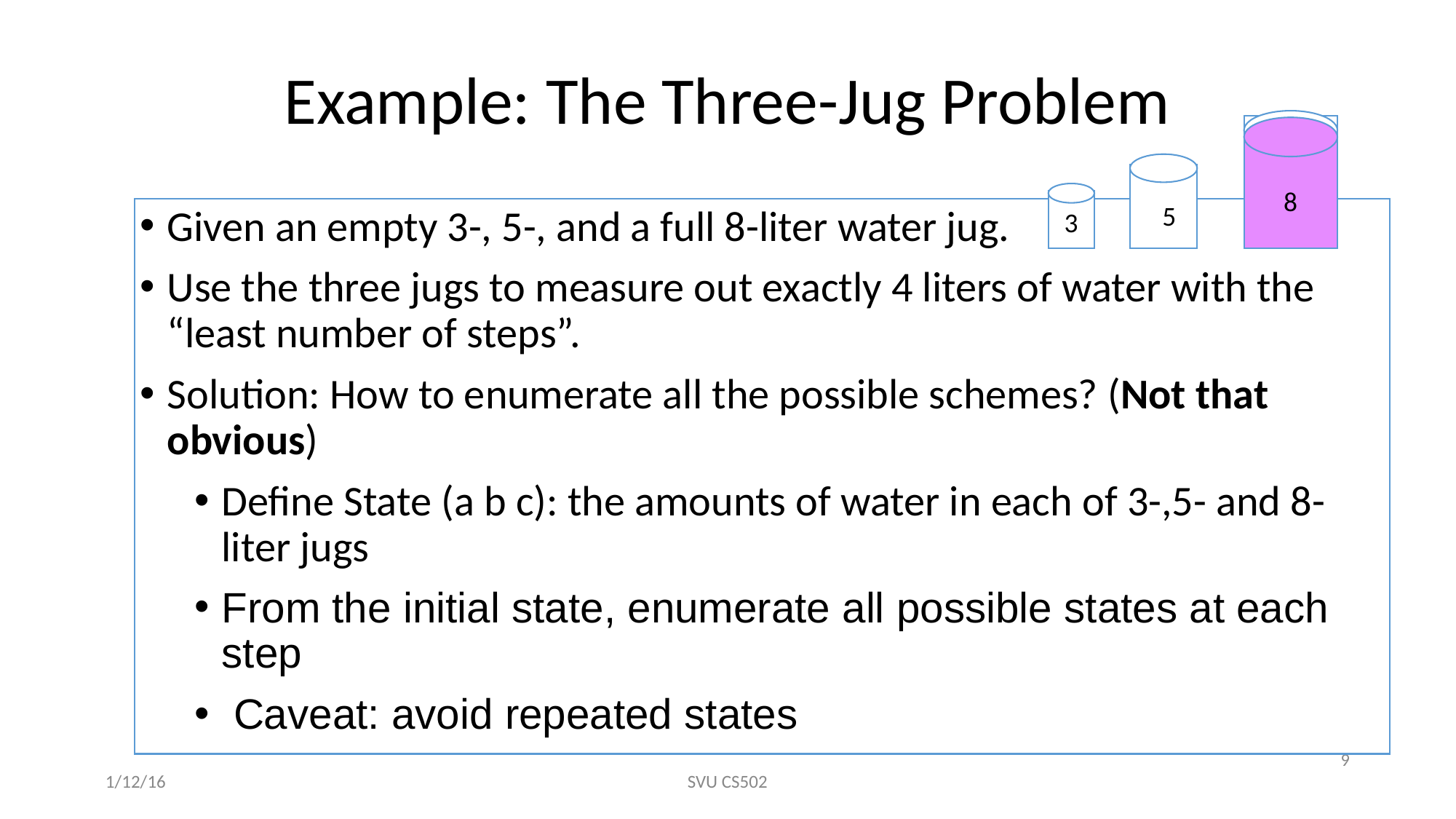

# Example: The Three-Jug Problem

8

5
Given an empty 3-, 5-, and a full 8-liter water jug.
Use the three jugs to measure out exactly 4 liters of water with the “least number of steps”.
Solution: How to enumerate all the possible schemes? (Not that obvious)
Define State (a b c): the amounts of water in each of 3-,5- and 8-liter jugs
From the initial state, enumerate all possible states at each step
 Caveat: avoid repeated states

3
9
1/12/16
SVU CS502